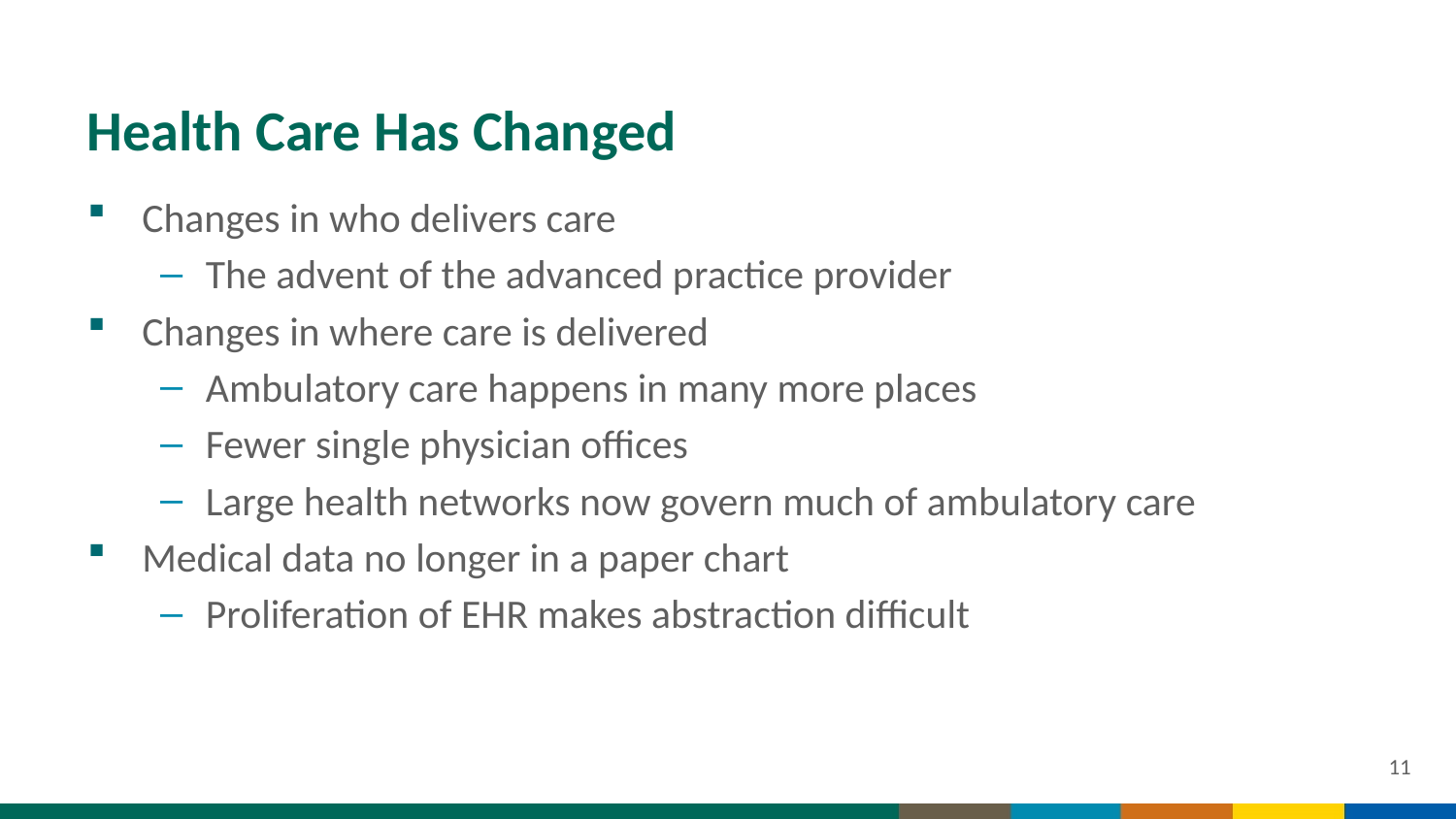

# Health Care Has Changed
Changes in who delivers care
The advent of the advanced practice provider
Changes in where care is delivered
Ambulatory care happens in many more places
Fewer single physician offices
Large health networks now govern much of ambulatory care
Medical data no longer in a paper chart
Proliferation of EHR makes abstraction difficult